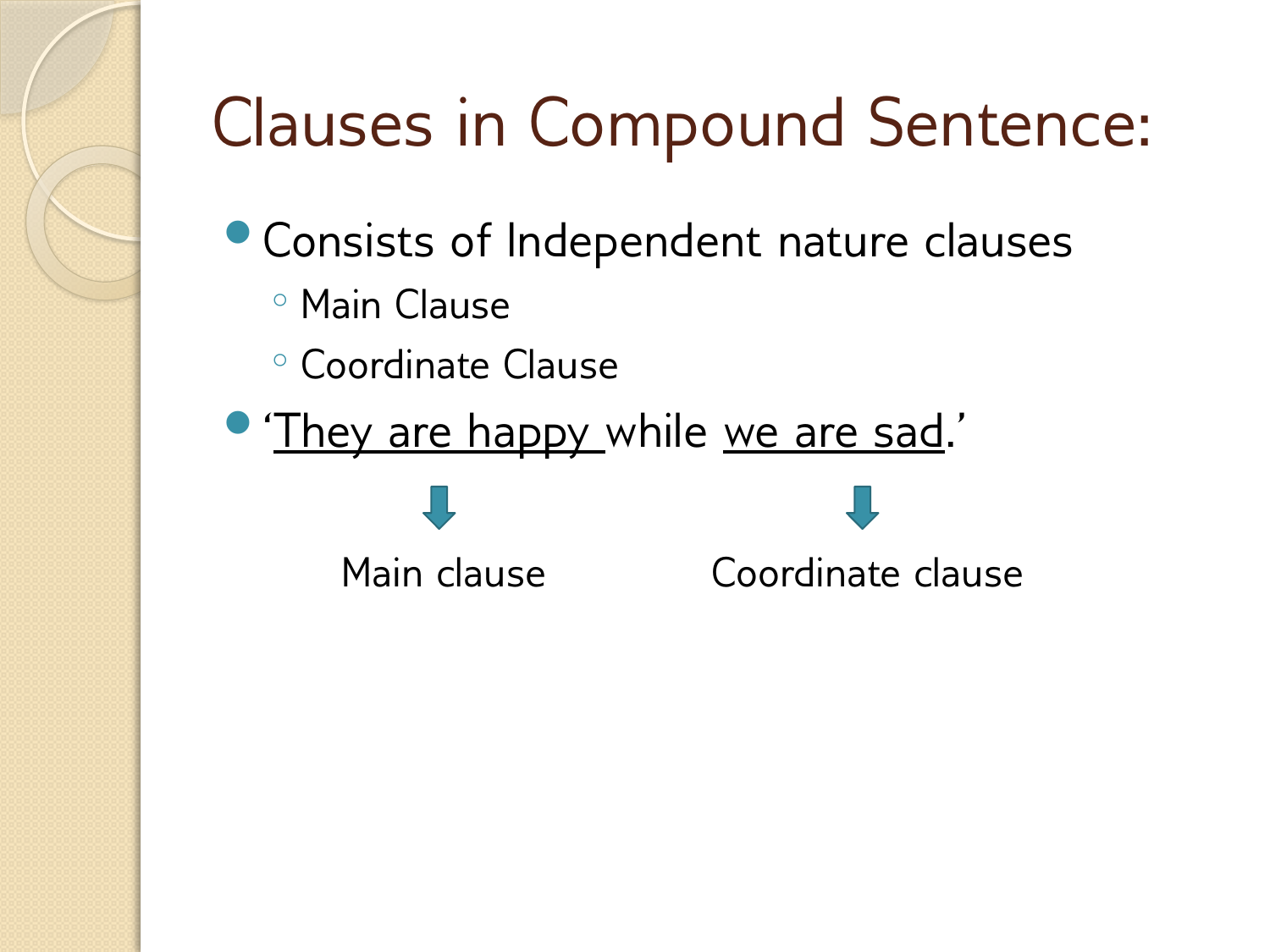

# Clauses in Compound Sentence:
Consists of Independent nature clauses
Main Clause
Coordinate Clause
‘They are happy while we are sad.’

        Main clause             Coordinate clause